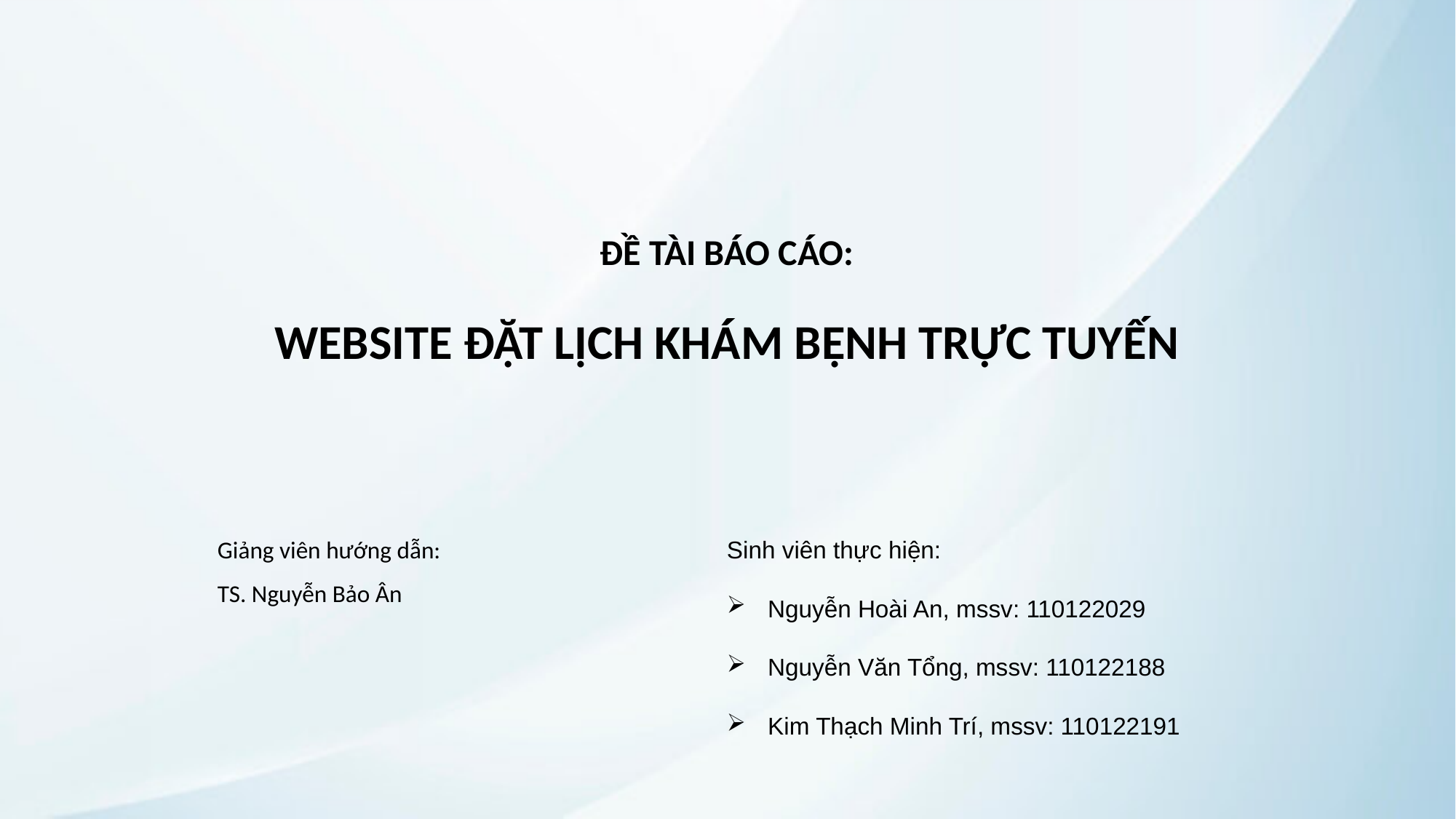

ĐỀ TÀI BÁO CÁO:
WEBSITE ĐẶT LỊCH KHÁM BỆNH TRỰC TUYẾN
Giảng viên hướng dẫn:
TS. Nguyễn Bảo Ân
Sinh viên thực hiện:
Nguyễn Hoài An, mssv: 110122029
Nguyễn Văn Tổng, mssv: 110122188
Kim Thạch Minh Trí, mssv: 110122191